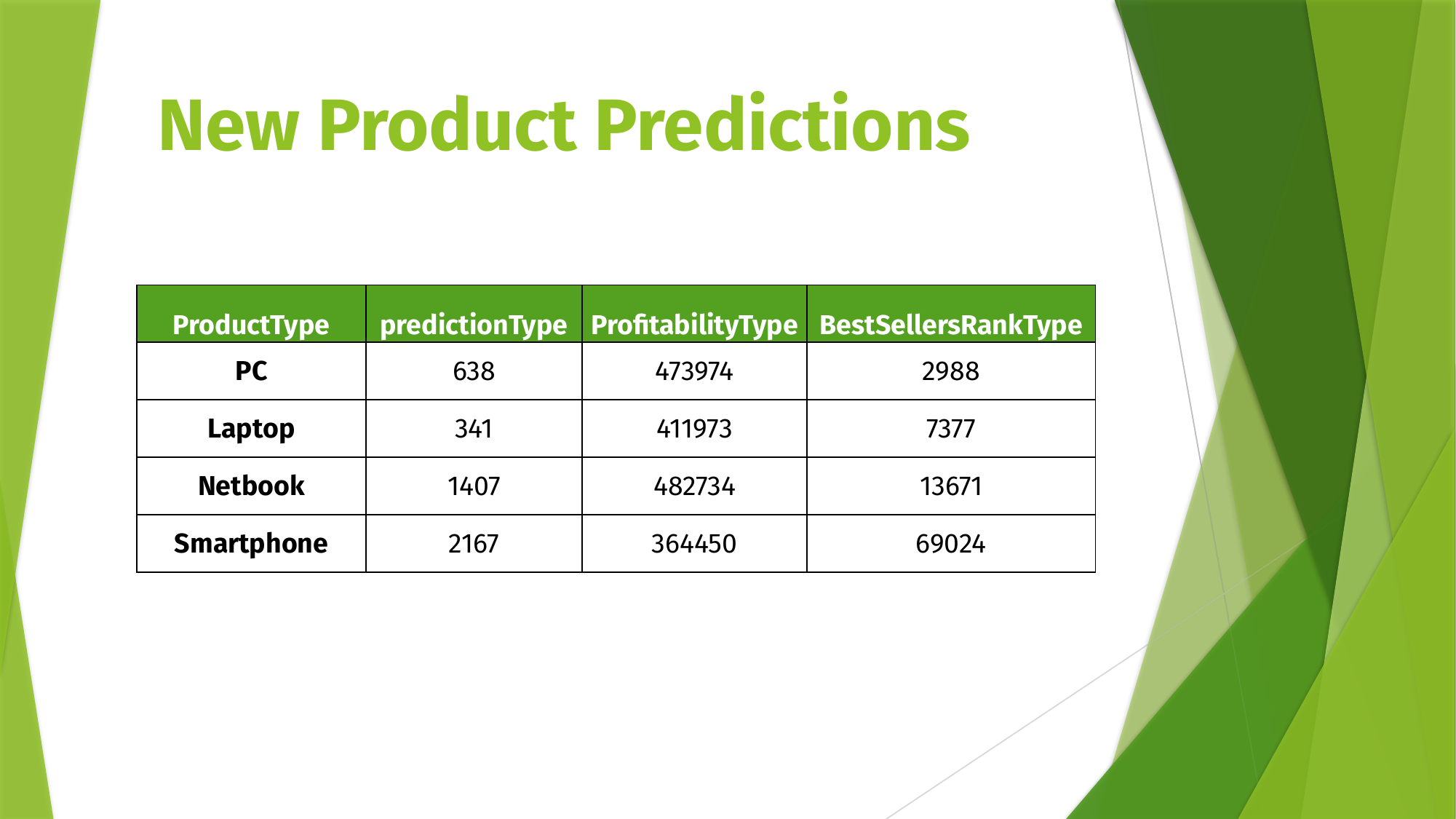

# New Product Predictions
| ProductType | predictionType | ProfitabilityType | BestSellersRankType |
| --- | --- | --- | --- |
| PC | 638 | 473974 | 2988 |
| Laptop | 341 | 411973 | 7377 |
| Netbook | 1407 | 482734 | 13671 |
| Smartphone | 2167 | 364450 | 69024 |